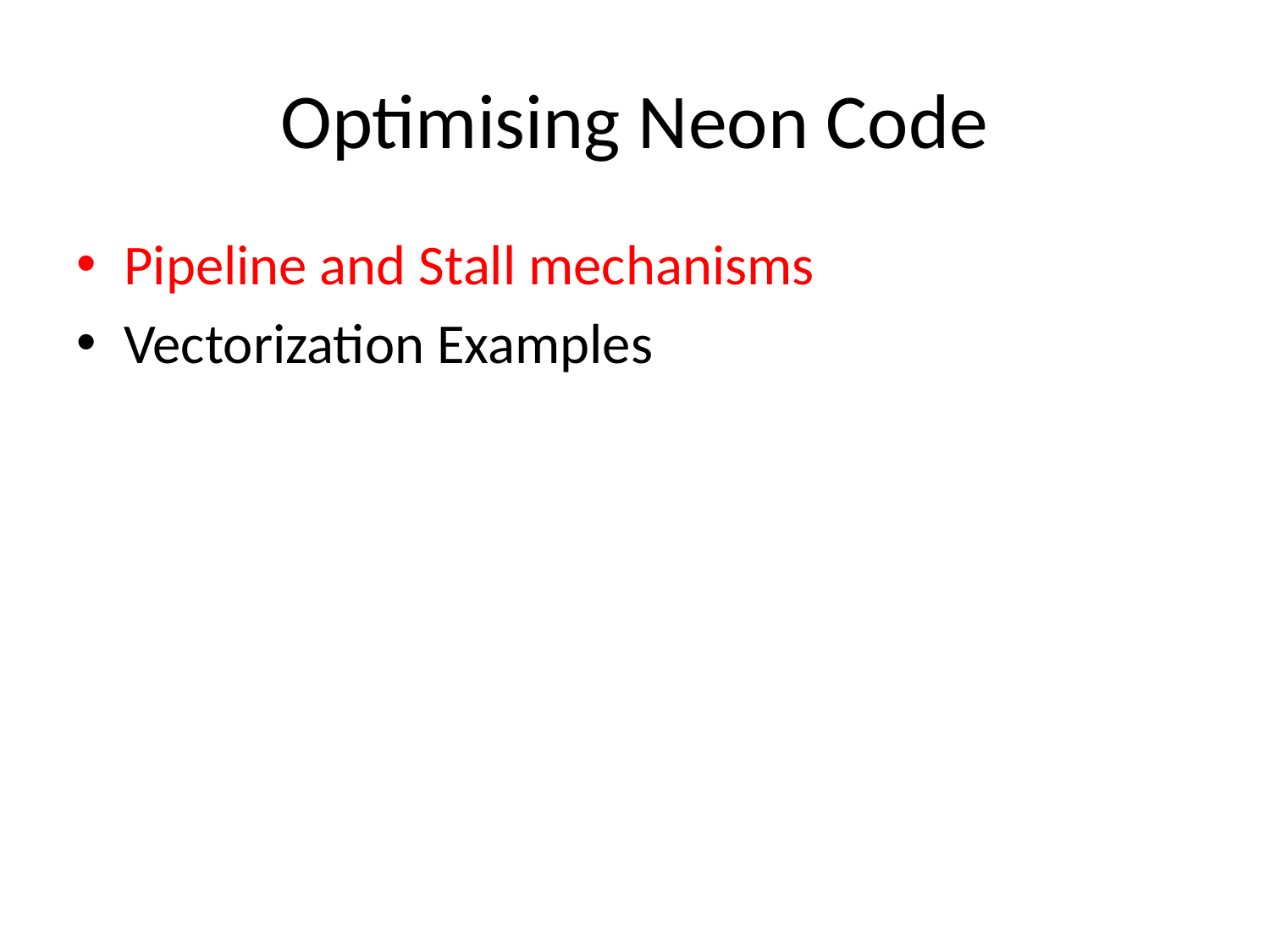

# Optimising Neon Code
Pipeline and Stall mechanisms
Vectorization Examples